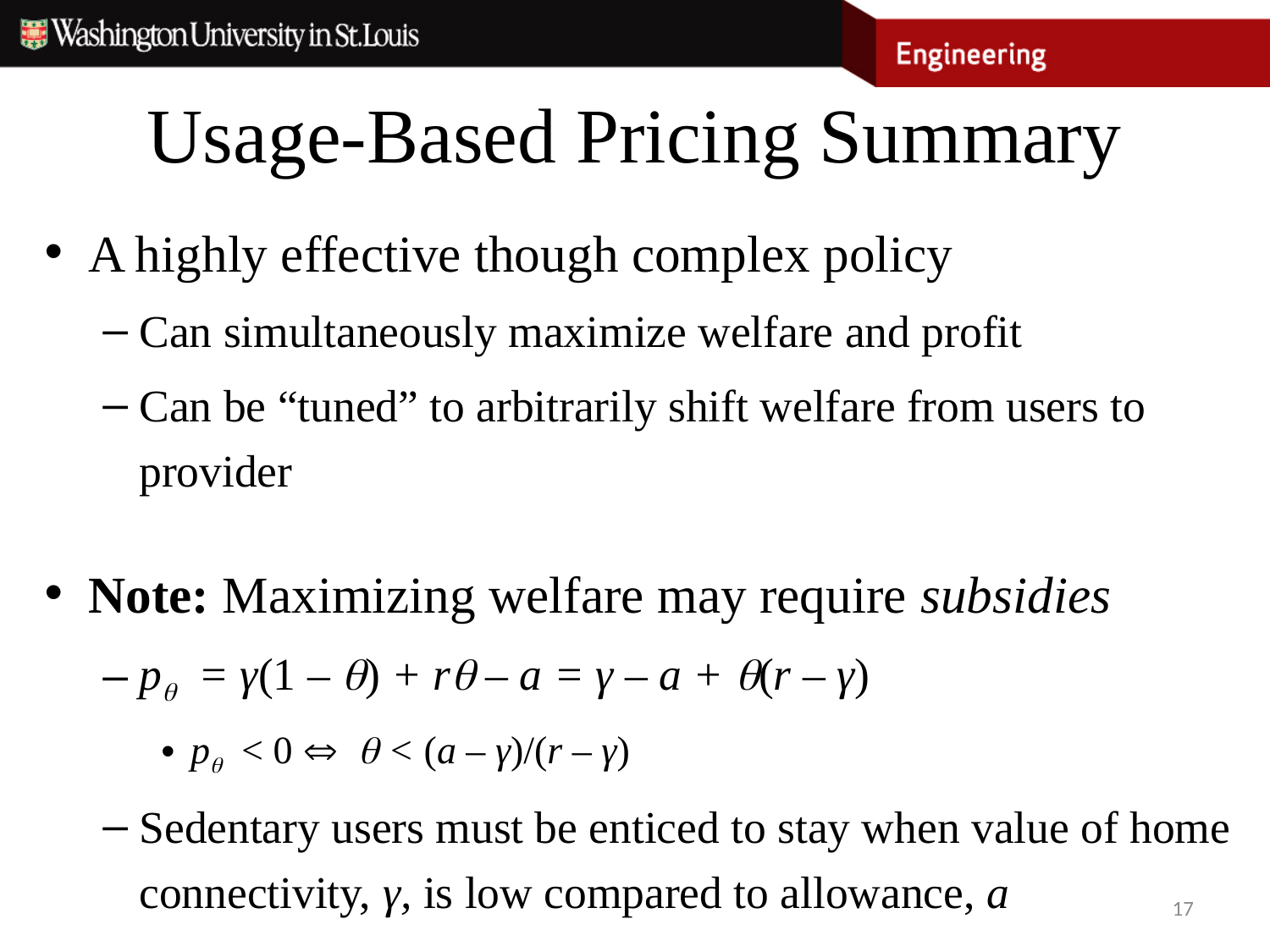

# Usage-Based Pricing Summary
A highly effective though complex policy
Can simultaneously maximize welfare and profit
Can be “tuned” to arbitrarily shift welfare from users to provider

Note: Maximizing welfare may require subsidies
pθ  = γ(1 – θ) + rθ – a = γ – a + θ(r – γ)
pθ  < 0 ⇔  θ < (a – γ)/(r – γ)
Sedentary users must be enticed to stay when value of home connectivity, γ, is low compared to allowance, a
17